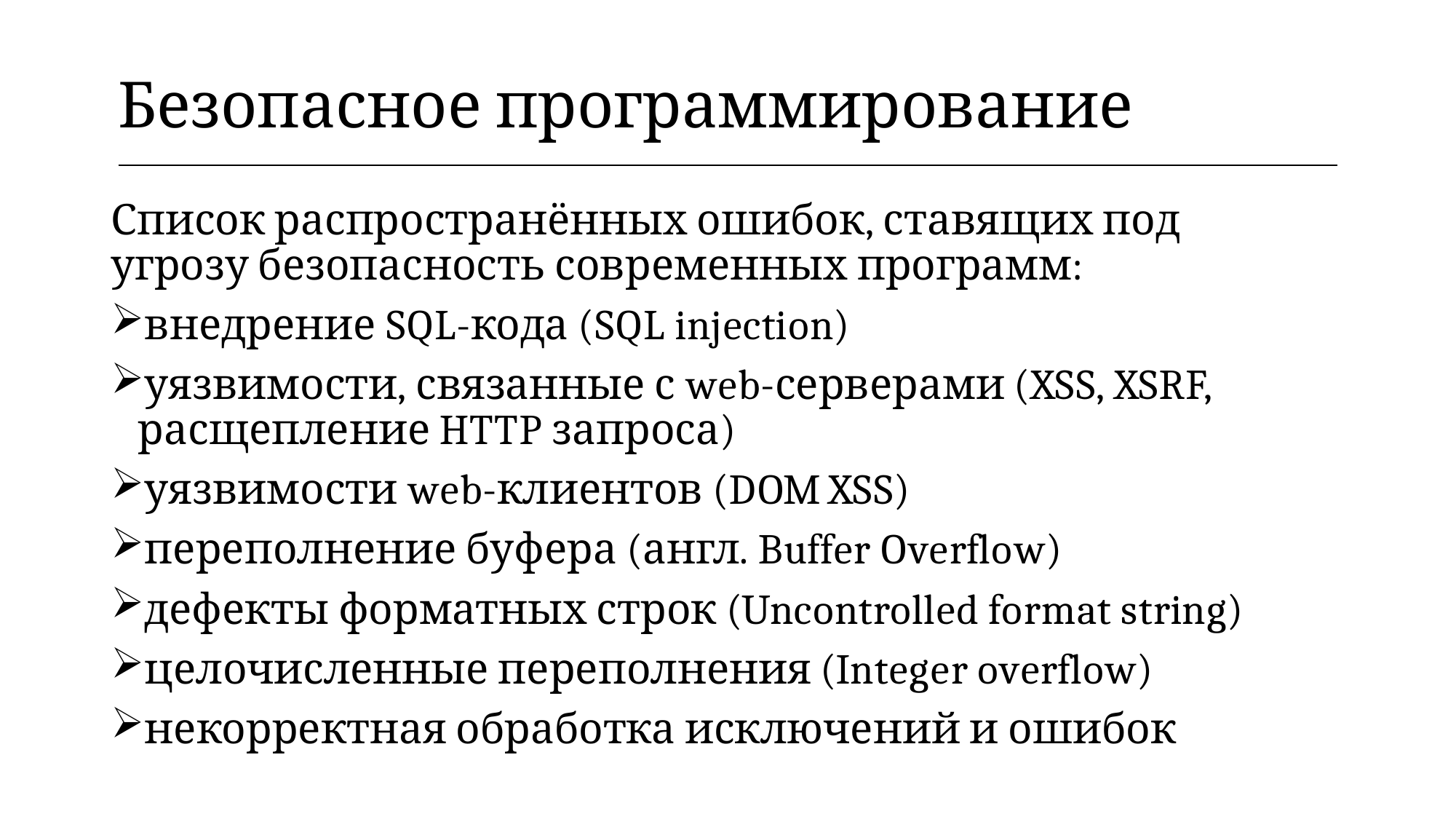

| Безопасное программирование |
| --- |
Список распространённых ошибок, ставящих под угрозу безопасность современных программ:
внедрение SQL-кода (SQL injection)
уязвимости, связанные с web-серверами (XSS, XSRF, расщепление HTTP запроса)
уязвимости web-клиентов (DOM XSS)
переполнение буфера (англ. Buffer Overflow)
дефекты форматных строк (Uncontrolled format string)
целочисленные переполнения (Integer overflow)
некорректная обработка исключений и ошибок